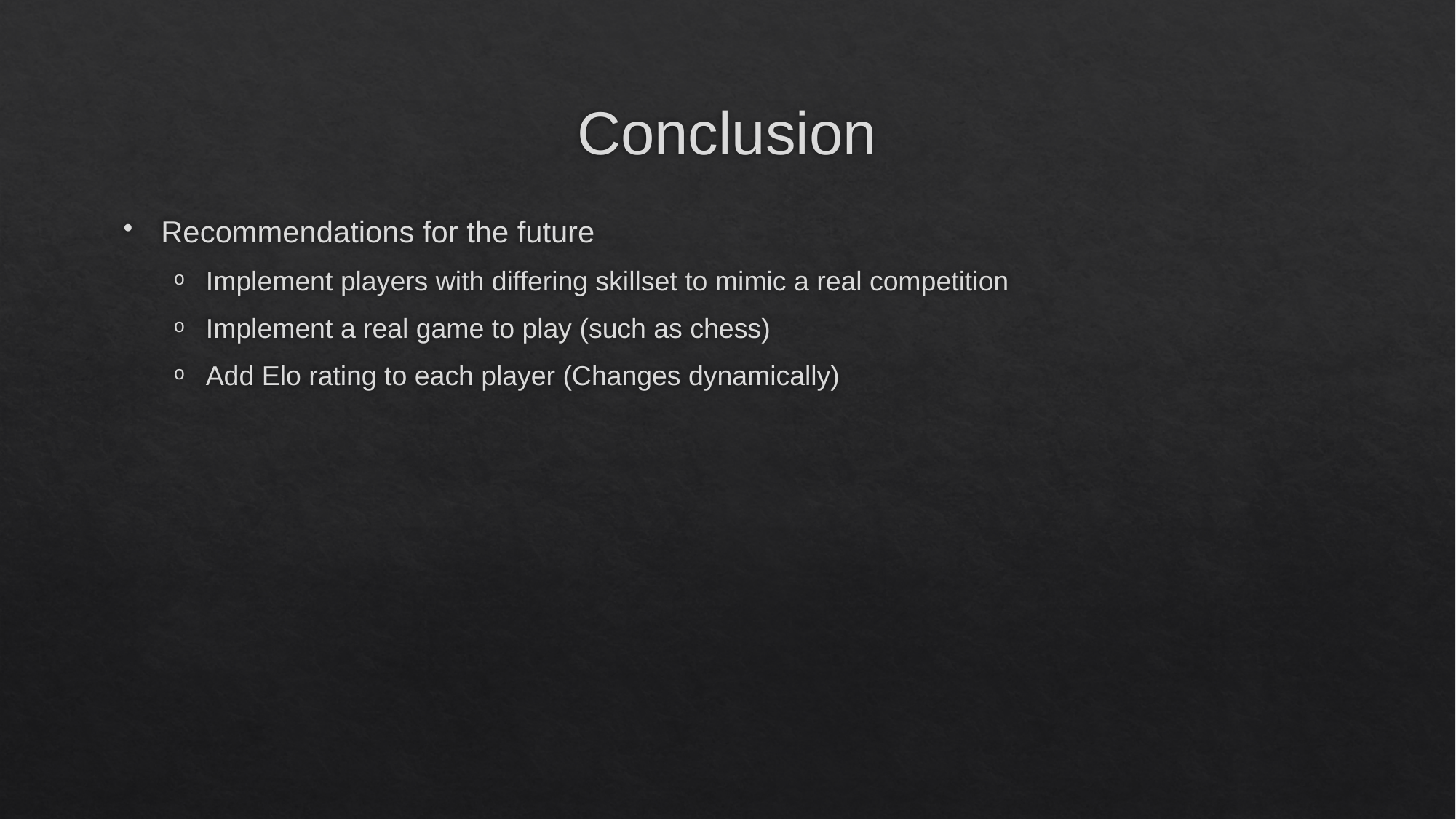

# Conclusion
Recommendations for the future
Implement players with differing skillset to mimic a real competition
Implement a real game to play (such as chess)
Add Elo rating to each player (Changes dynamically)